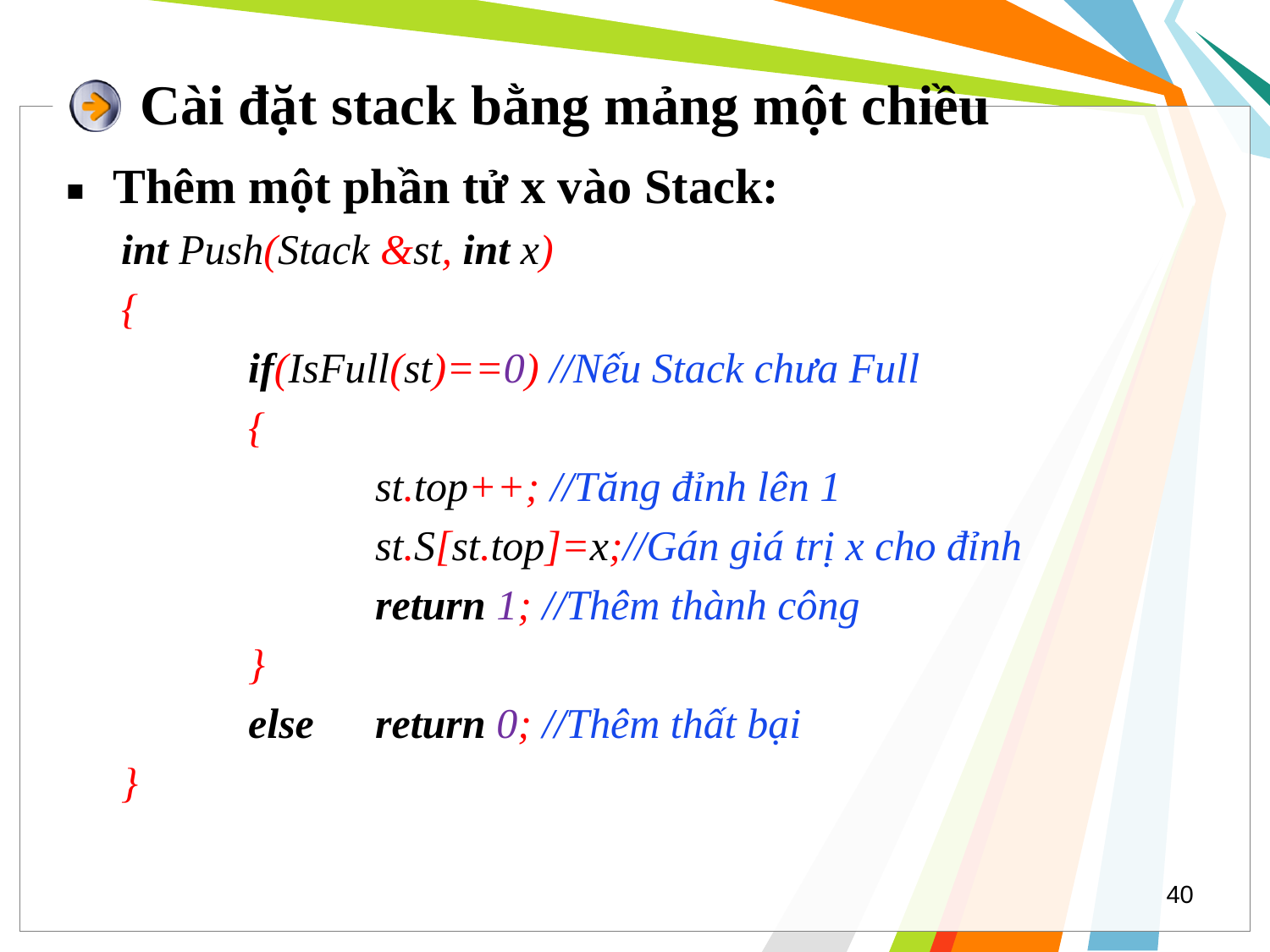

# Cài đặt stack bằng mảng một chiều
Thêm một phần tử x vào Stack:
int Push(Stack &st, int x)
{
	if(IsFull(st)==0) //Nếu Stack chưa Full
	{
		st.top++; //Tăng đỉnh lên 1
		st.S[st.top]=x;//Gán giá trị x cho đỉnh
		return 1; //Thêm thành công
	}
	else	return 0; //Thêm thất bại
}
40